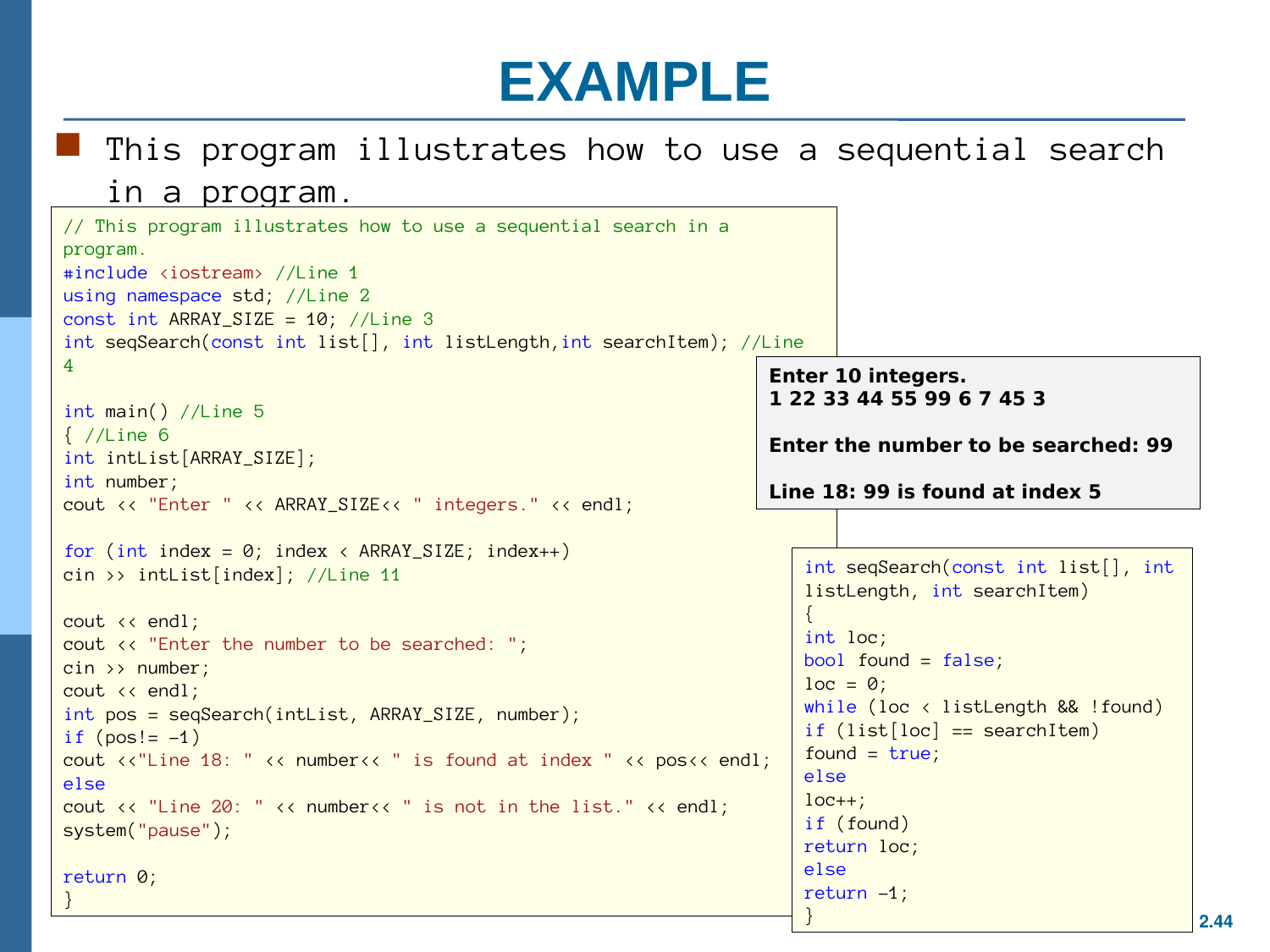

# EXAMPLE
This program illustrates how to use a sequential search in a program.
// This program illustrates how to use a sequential search in a program.
#include <iostream> //Line 1
using namespace std; //Line 2
const int ARRAY_SIZE = 10; //Line 3
int seqSearch(const int list[], int listLength,int searchItem); //Line 4

int main() //Line 5
{ //Line 6
int intList[ARRAY_SIZE];
int number;
cout << "Enter " << ARRAY_SIZE<< " integers." << endl;

for (int index = 0; index < ARRAY_SIZE; index++)
cin >> intList[index]; //Line 11

cout << endl;
cout << "Enter the number to be searched: ";
cin >> number;
cout << endl;
int pos = seqSearch(intList, ARRAY_SIZE, number);
if (pos!= -1)
cout <<"Line 18: " << number<< " is found at index " << pos<< endl;
else
cout << "Line 20: " << number<< " is not in the list." << endl;
system("pause");

return 0;
}
Enter 10 integers.
1 22 33 44 55 99 6 7 45 3

Enter the number to be searched: 99

Line 18: 99 is found at index 5
int seqSearch(const int list[], int listLength, int searchItem)
{
int loc;
bool found = false;
loc = 0;
while (loc < listLength && !found)
if (list[loc] == searchItem)
found = true;
else
loc++;
if (found)
return loc;
else
return -1;
}